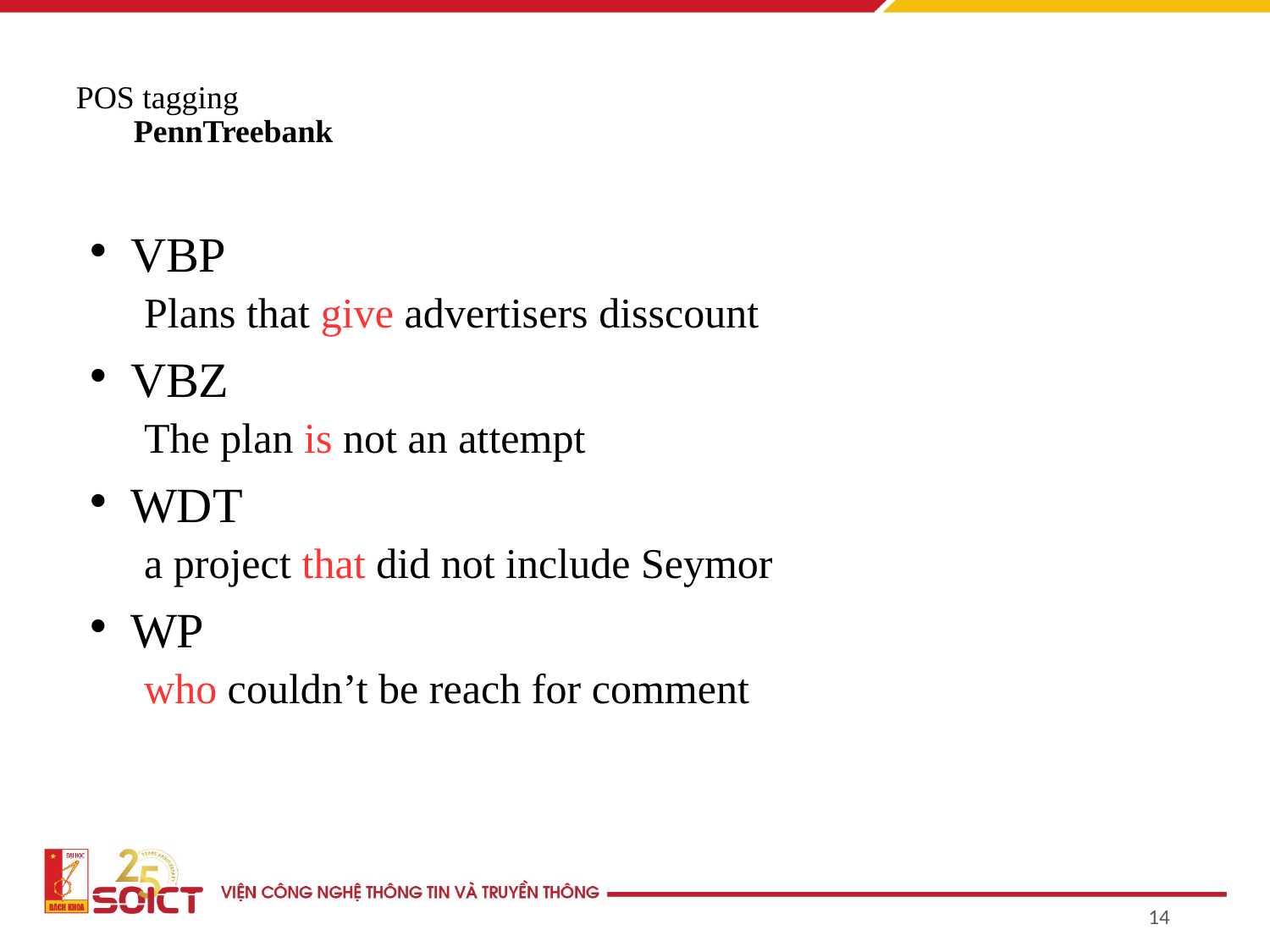

# POS tagging PennTreebank
VBP
Plans that give advertisers disscount
VBZ
The plan is not an attempt
WDT
a project that did not include Seymor
WP
who couldn’t be reach for comment
14